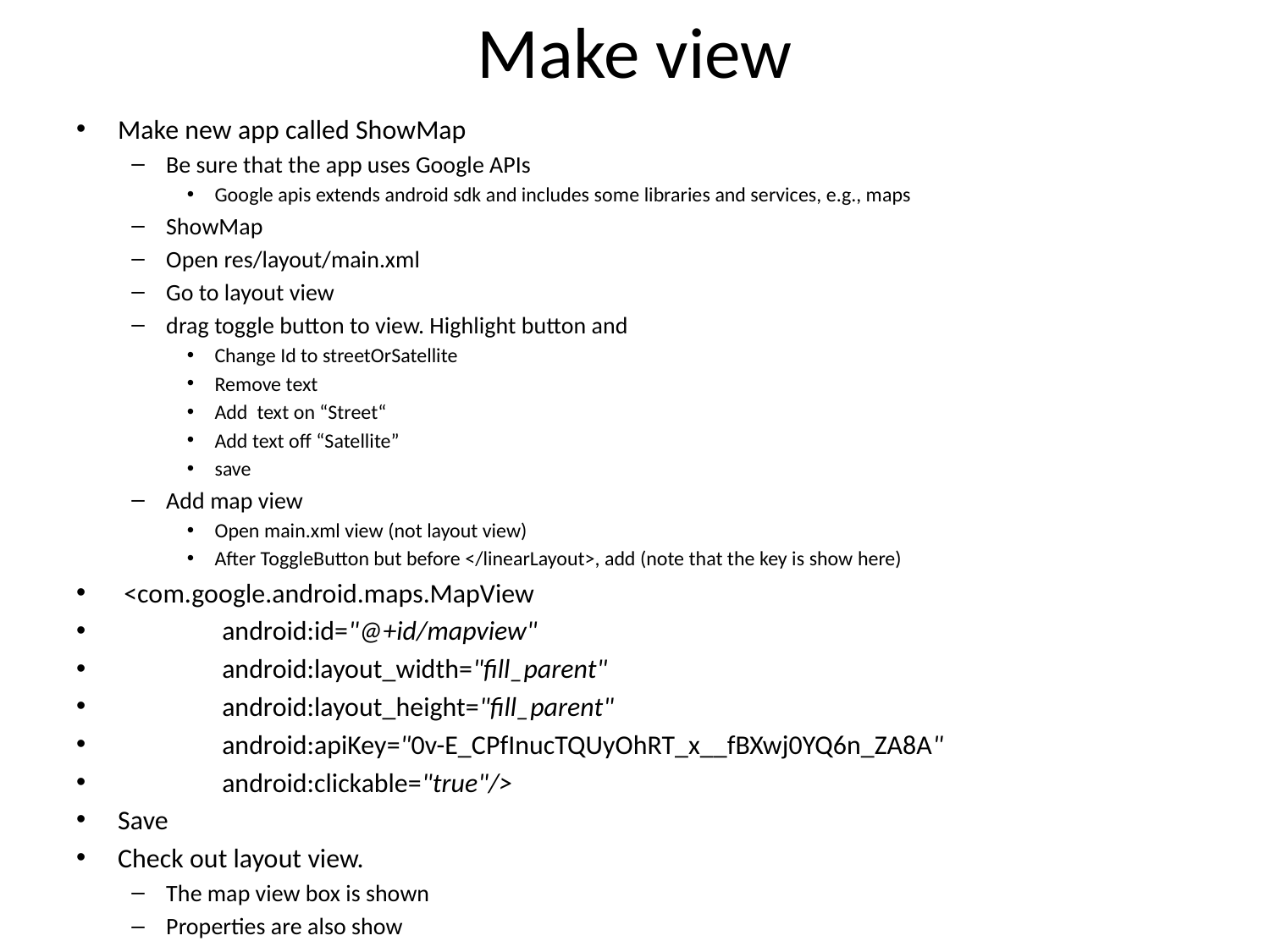

# Make view
Make new app called ShowMap
Be sure that the app uses Google APIs
Google apis extends android sdk and includes some libraries and services, e.g., maps
ShowMap
Open res/layout/main.xml
Go to layout view
drag toggle button to view. Highlight button and
Change Id to streetOrSatellite
Remove text
Add  text on “Street“
Add text off “Satellite”
save
Add map view
Open main.xml view (not layout view)
After ToggleButton but before </linearLayout>, add (note that the key is show here)
 <com.google.android.maps.MapView
                 android:id="@+id/mapview"
                 android:layout_width="fill_parent"
                 android:layout_height="fill_parent"
                 android:apiKey="0v-E_CPfInucTQUyOhRT_x__fBXwj0YQ6n_ZA8A"
                 android:clickable="true"/>
Save
Check out layout view.
The map view box is shown
Properties are also show